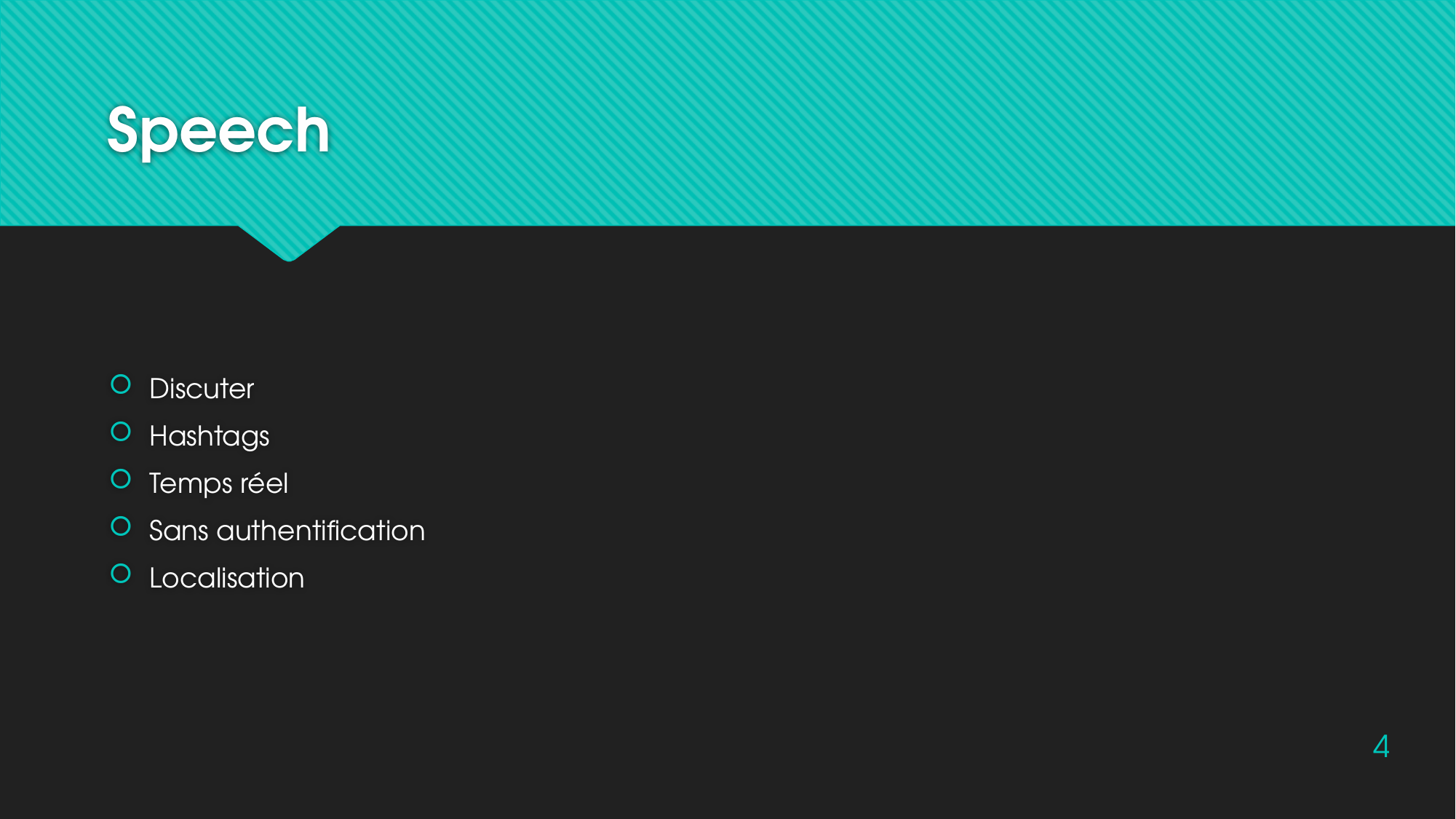

# Speech
Discuter
Hashtags
Temps réel
Sans authentification
Localisation
4